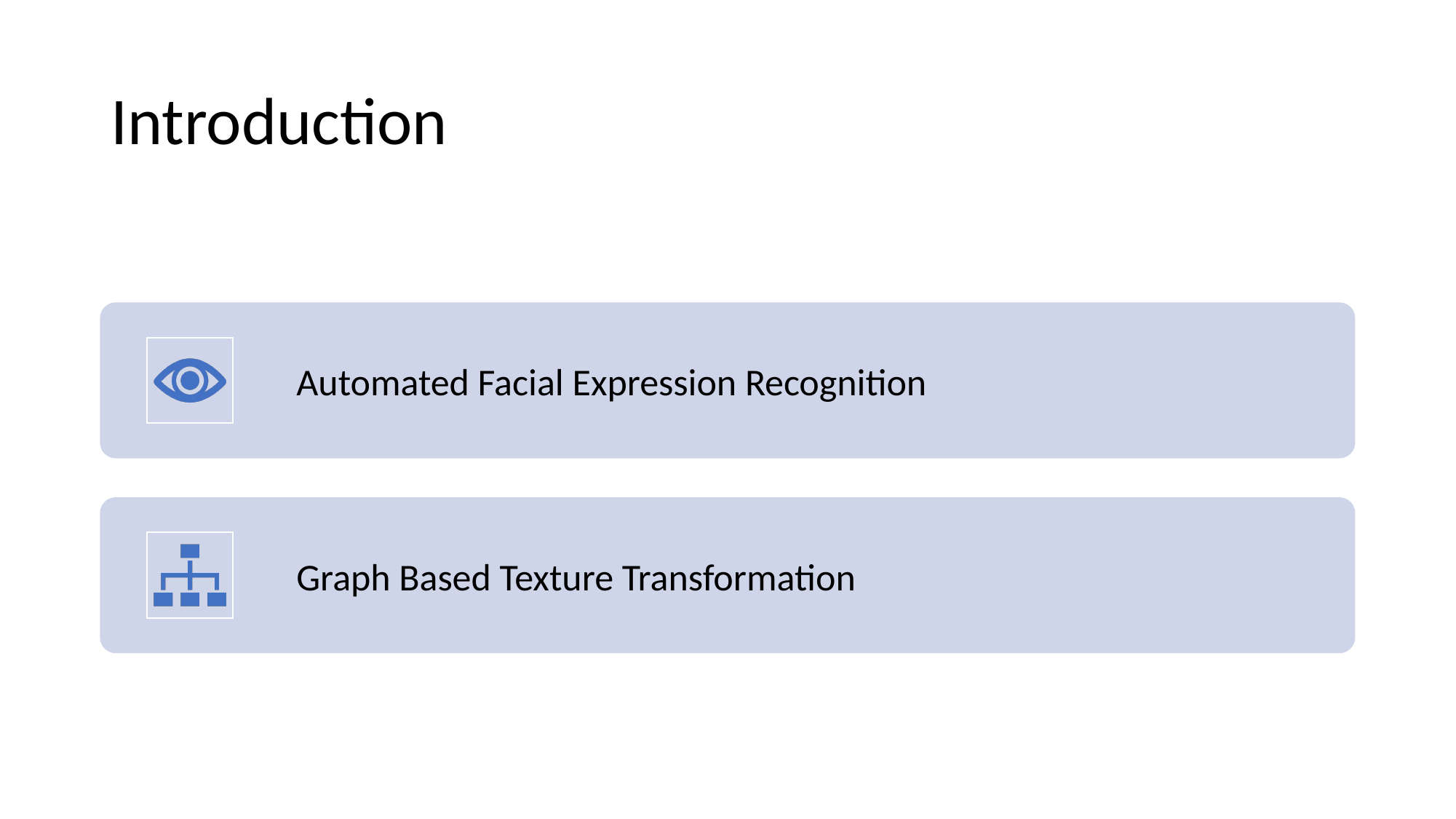

# Introduction
Automated Facial Expression Recognition
Graph Based Texture Transformation